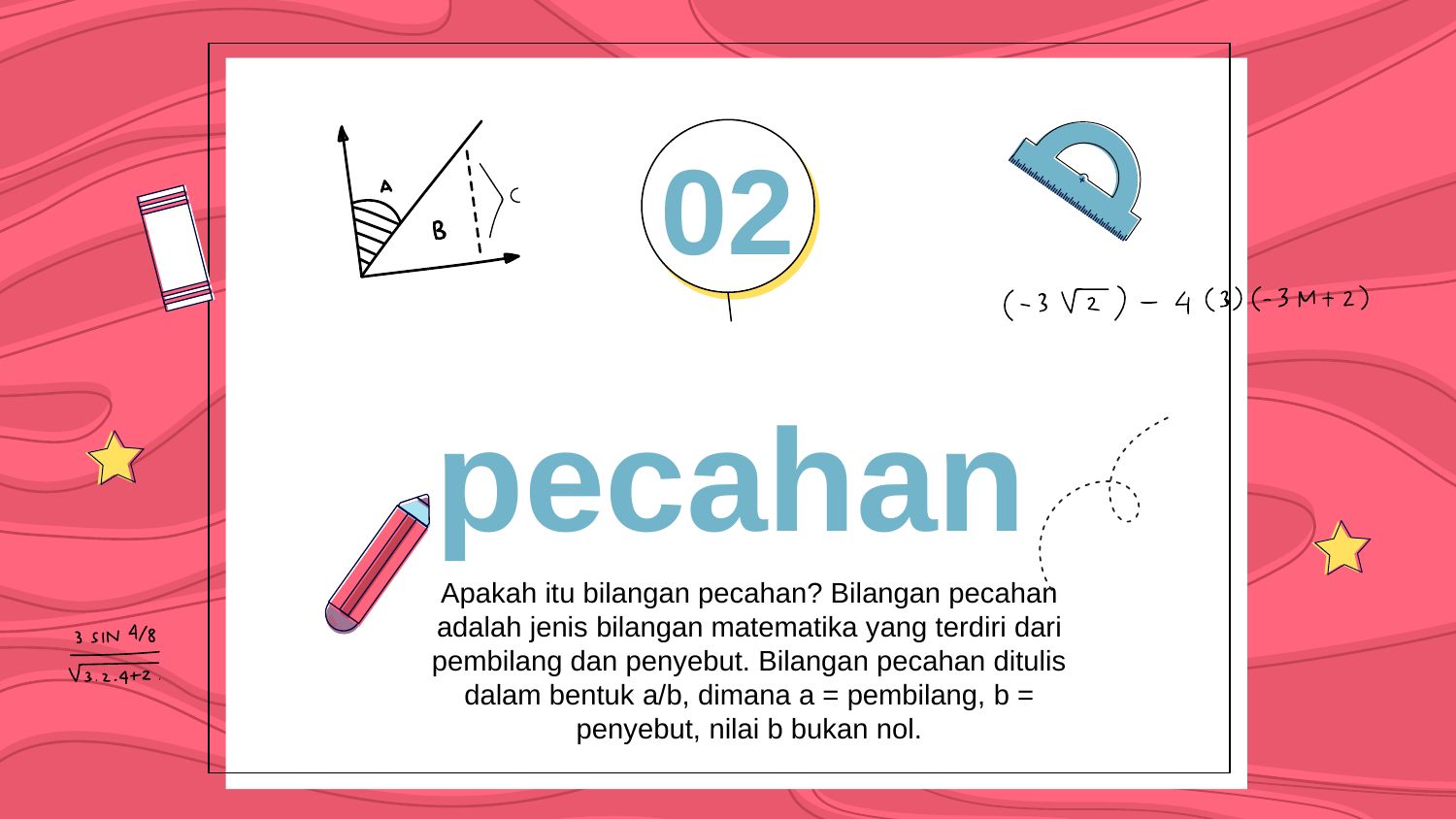

02

# pecahan

Apakah itu bilangan pecahan? Bilangan pecahan adalah jenis bilangan matematika yang terdiri dari pembilang dan penyebut. Bilangan pecahan ditulis dalam bentuk a/b, dimana a = pembilang, b = penyebut, nilai b bukan nol.